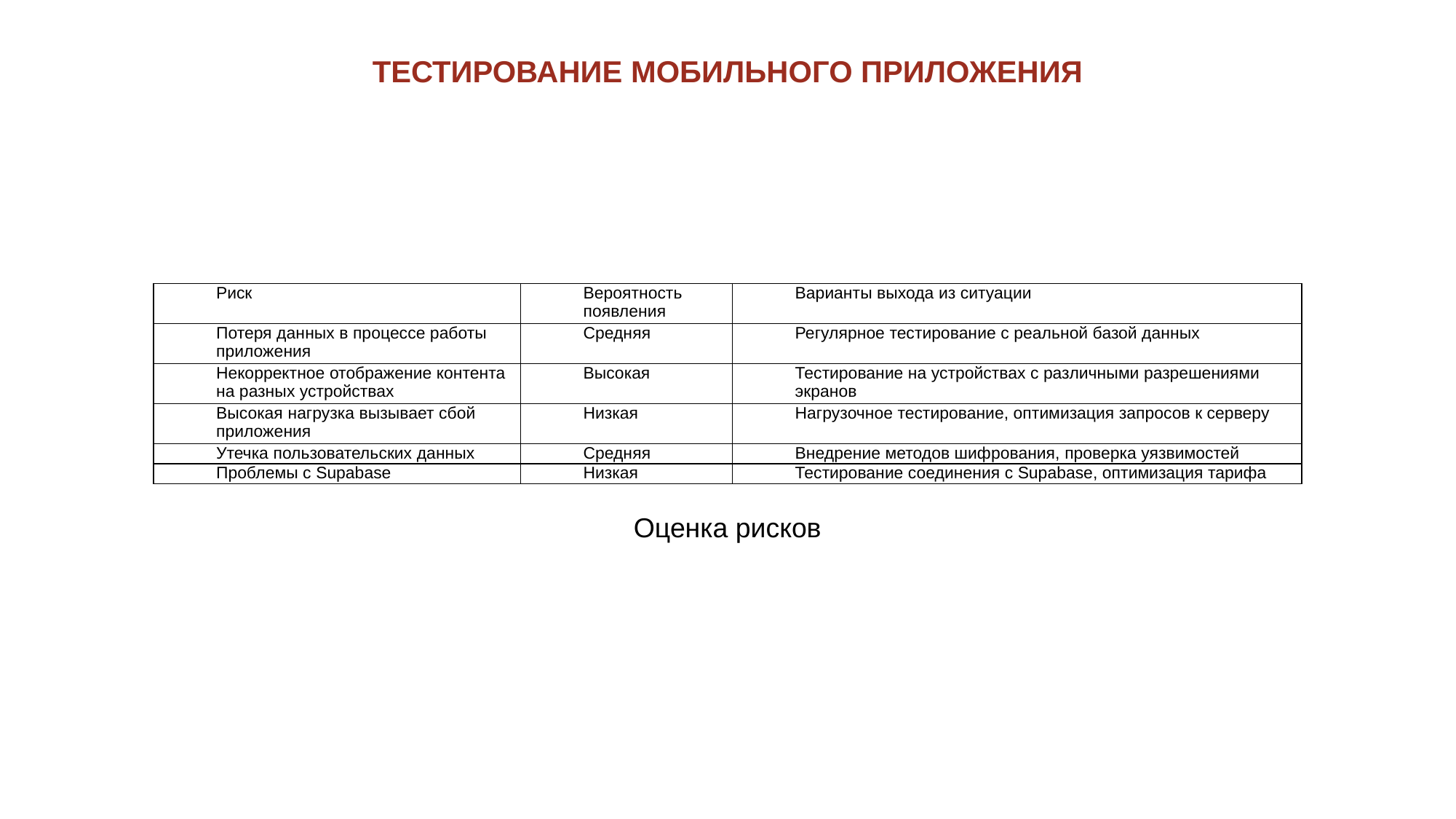

ТЕСТИРОВАНИЕ МОБИЛЬНОГО ПРИЛОЖЕНИЯ
| Риск | Вероятность появления | Варианты выхода из ситуации |
| --- | --- | --- |
| Потеря данных в процессе работы приложения | Средняя | Регулярное тестирование с реальной базой данных |
| Некорректное отображение контента на разных устройствах | Высокая | Тестирование на устройствах с различными разрешениями экранов |
| Высокая нагрузка вызывает сбой приложения | Низкая | Нагрузочное тестирование, оптимизация запросов к серверу |
| Утечка пользовательских данных | Средняя | Внедрение методов шифрования, проверка уязвимостей |
| Проблемы с Supabase | Низкая | Тестирование соединения с Supabase, оптимизация тарифа |
Оценка рисков